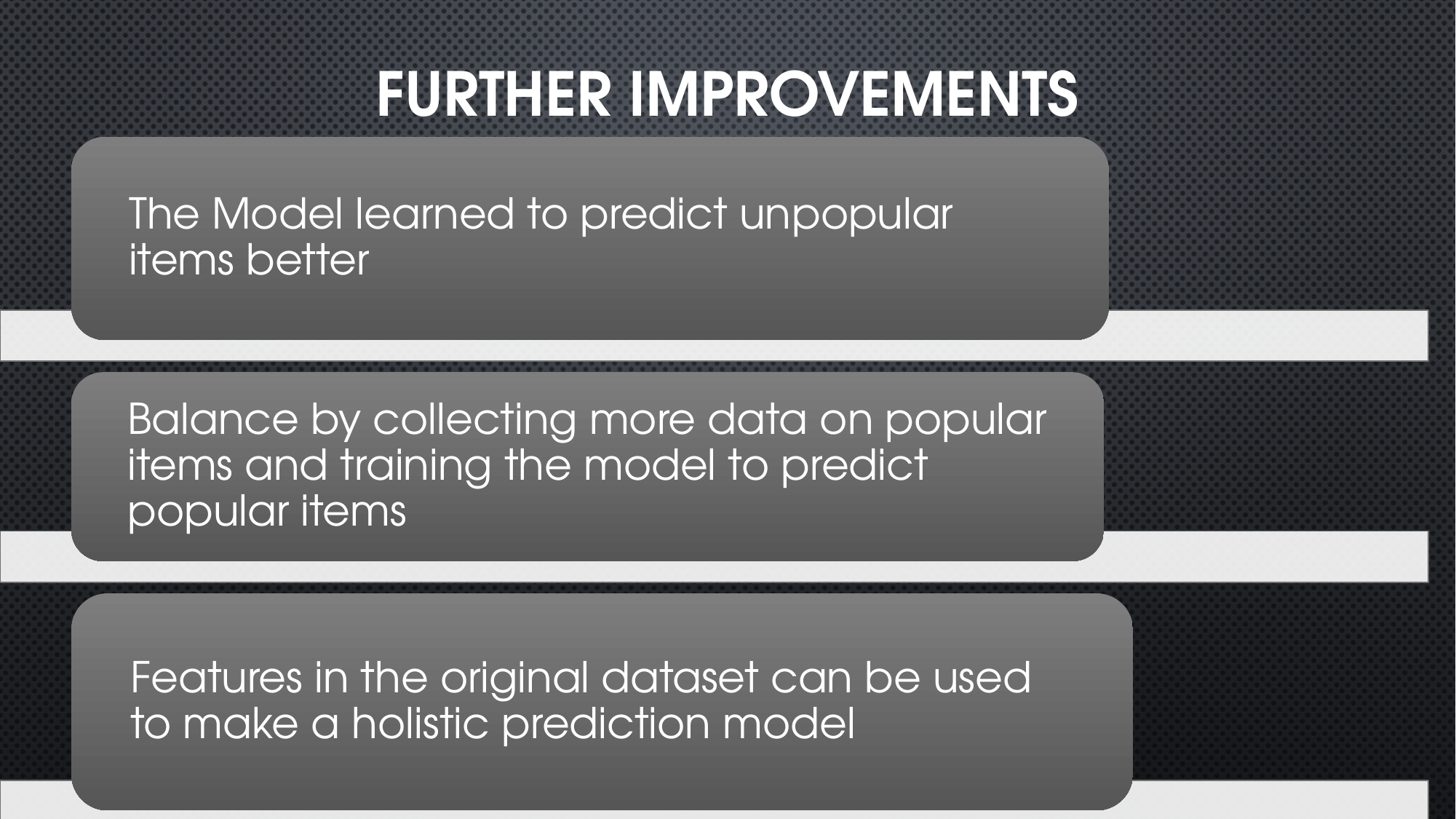

# Further improvements
The Model learned to predict unpopular items better
Balance by collecting more data on popular items and training the model to predict popular items
Features in the original dataset can be used to make a holistic prediction model